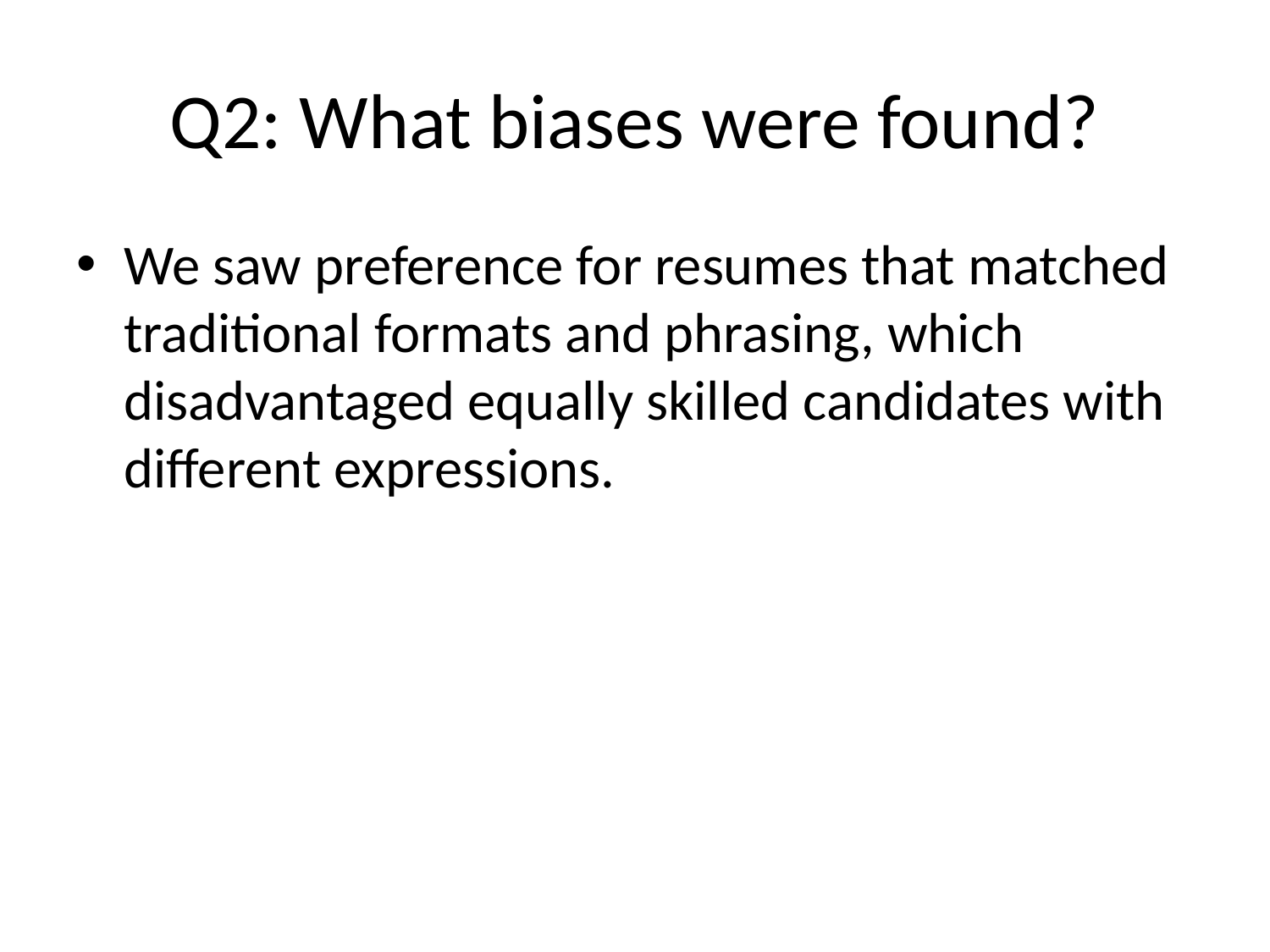

# Q2: What biases were found?
We saw preference for resumes that matched traditional formats and phrasing, which disadvantaged equally skilled candidates with different expressions.